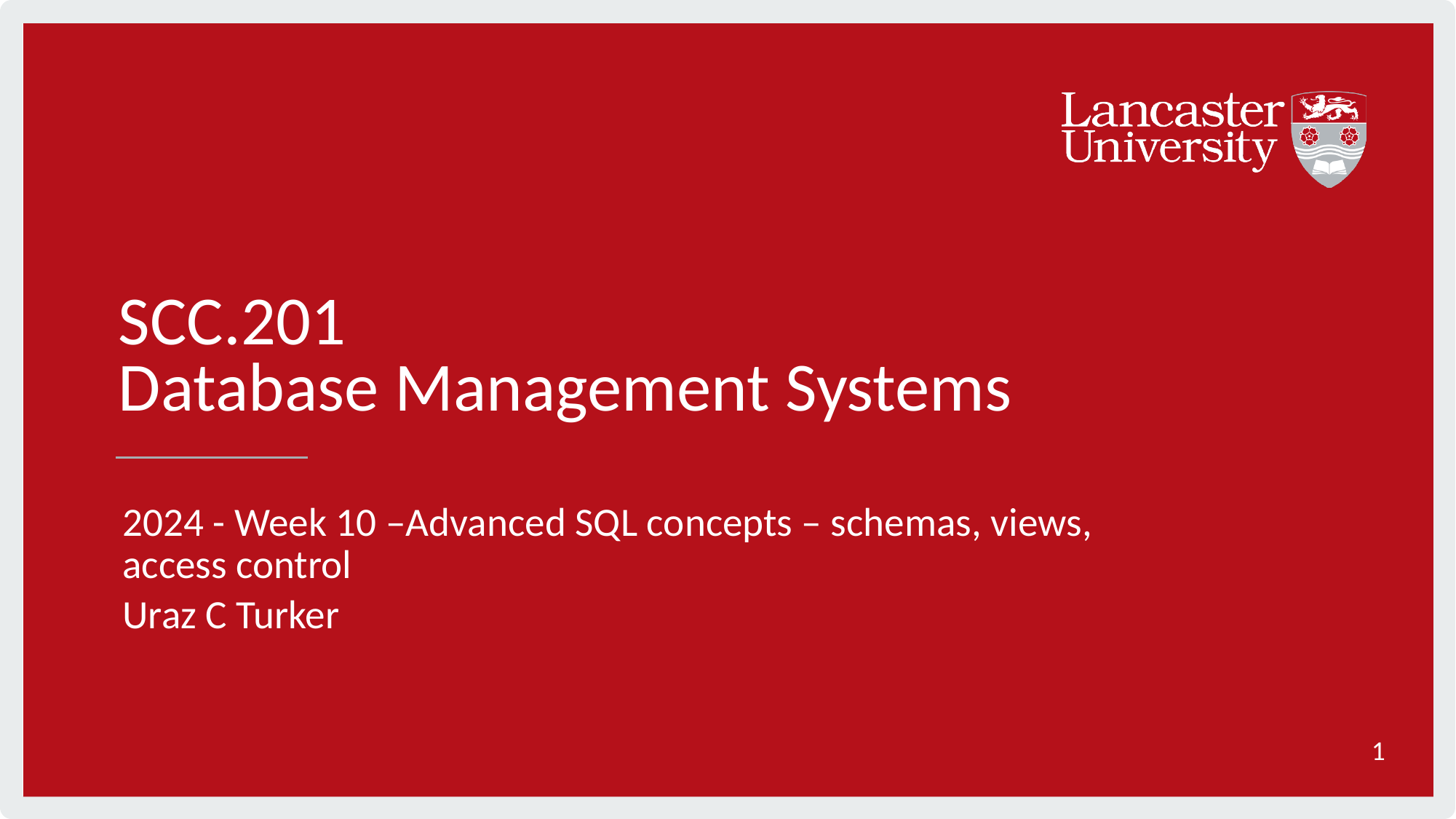

# SCC.201 Database Management Systems
2024 - Week 10 –Advanced SQL concepts – schemas, views, access control
Uraz C Turker
1